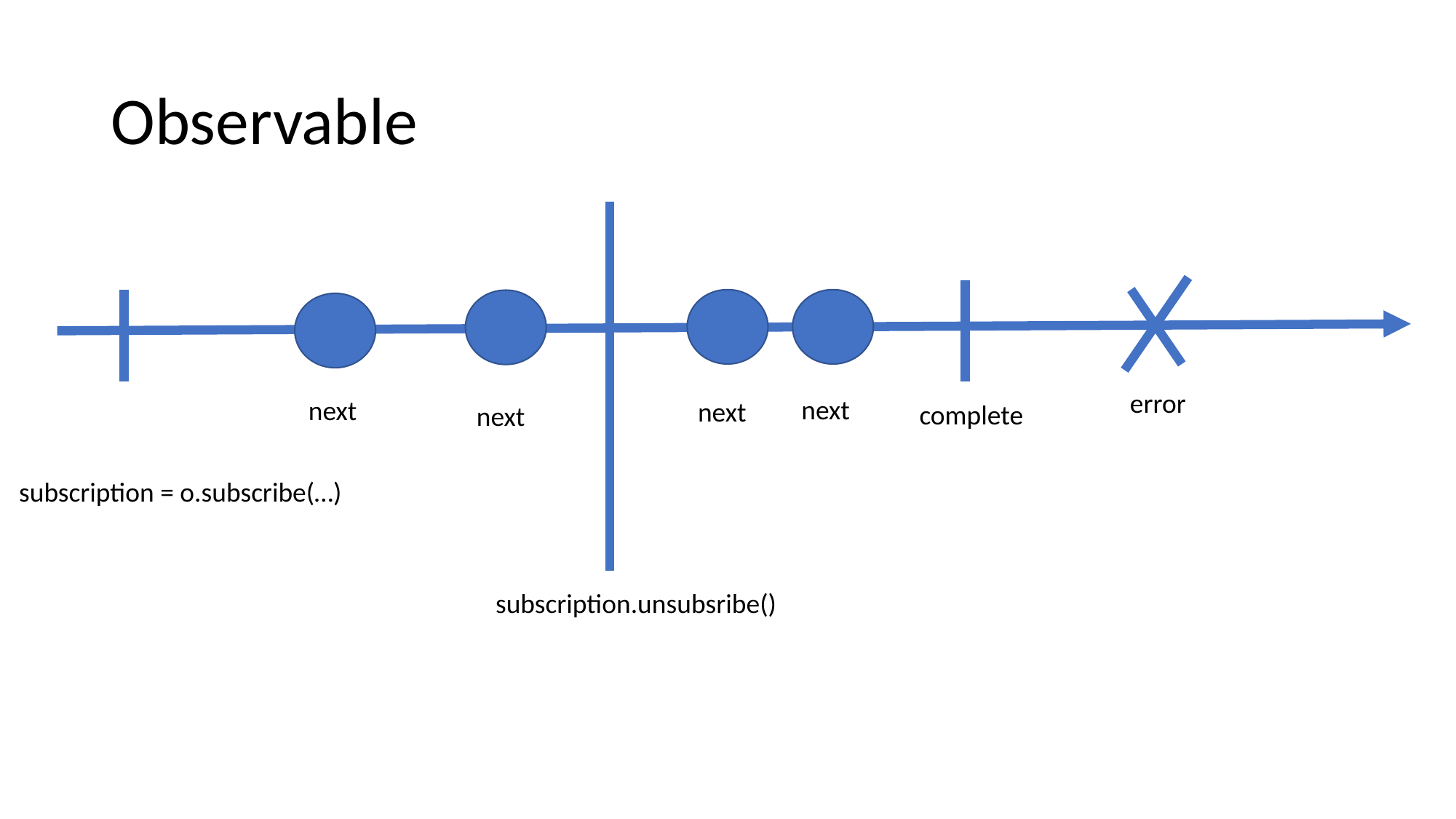

# Observable

error
next
next
next
complete
next
subscription = o.subscribe(…)
subscription.unsubsribe()